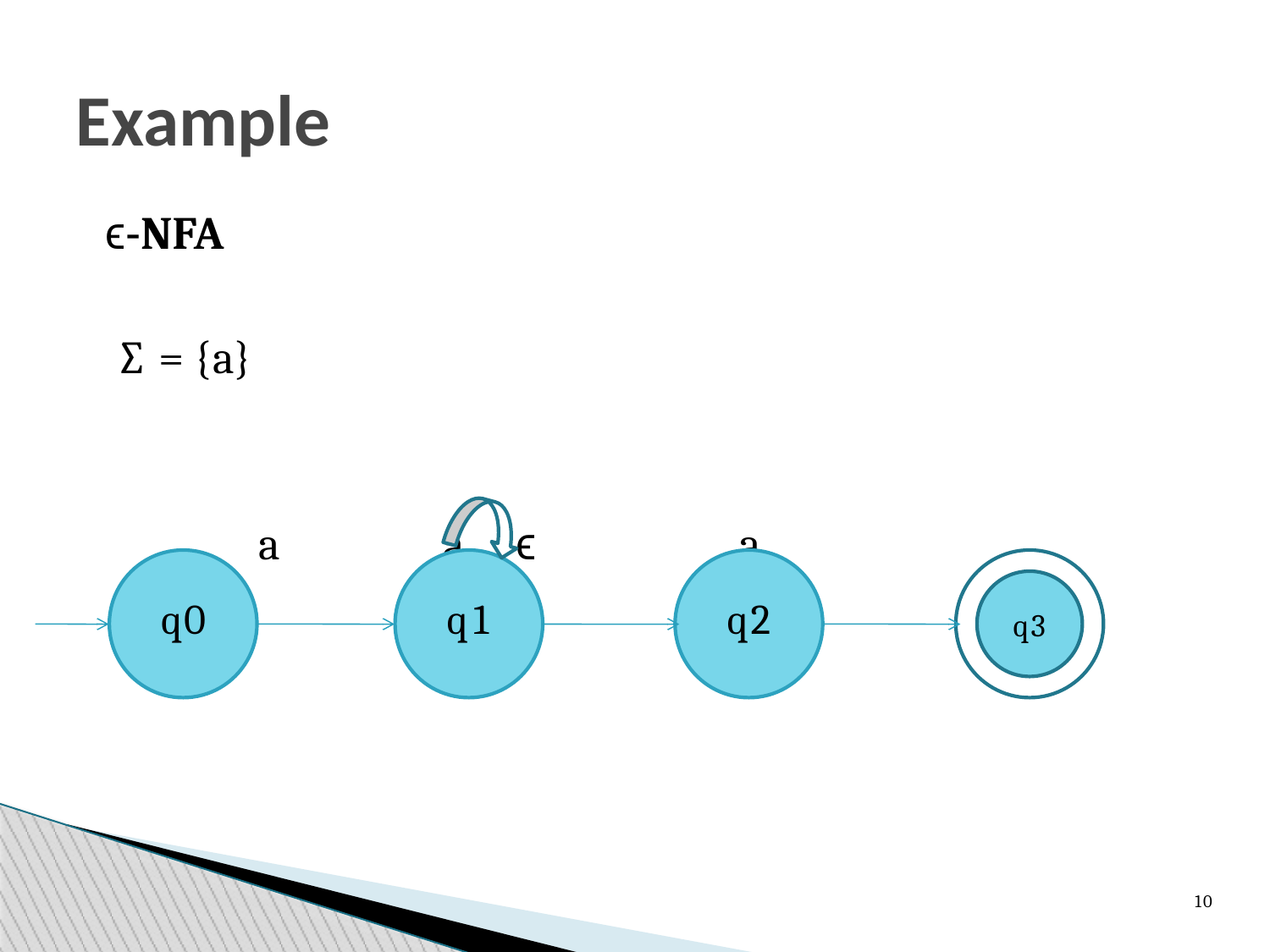

Example
 ϵ-NFA

  ∑ = {a}

                a                a     ϵ                    a

q0

q1

q2

q3

10